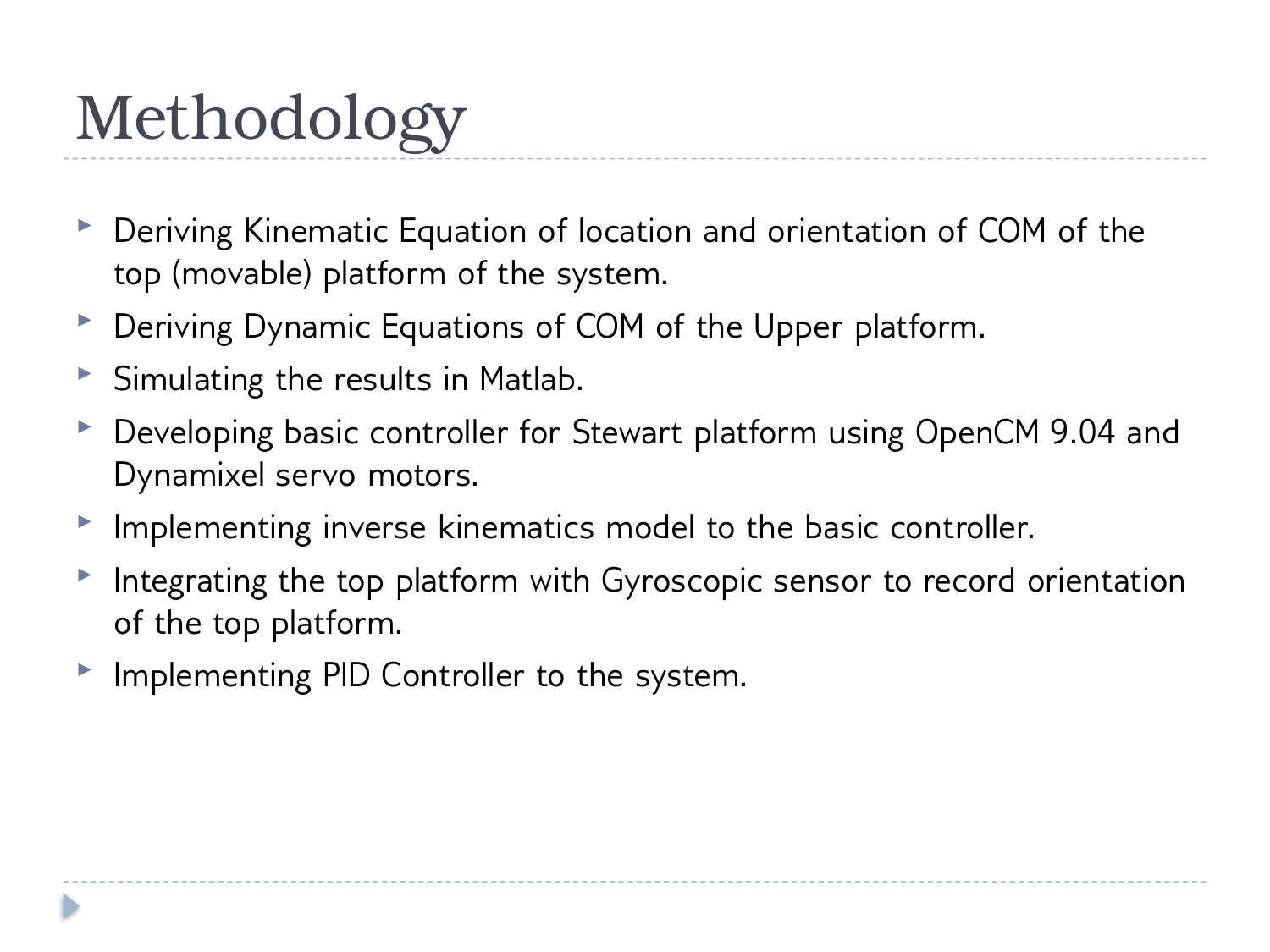

# Methodology
Deriving Kinematic Equation of location and orientation of COM of the top (movable) platform of the system.
Deriving Dynamic Equations of COM of the Upper platform.
Simulating the results in Matlab.
Developing basic controller for Stewart platform using OpenCM 9.04 and Dynamixel servo motors.
Implementing inverse kinematics model to the basic controller.
Integrating the top platform with Gyroscopic sensor to record orientation of the top platform.
Implementing PID Controller to the system.